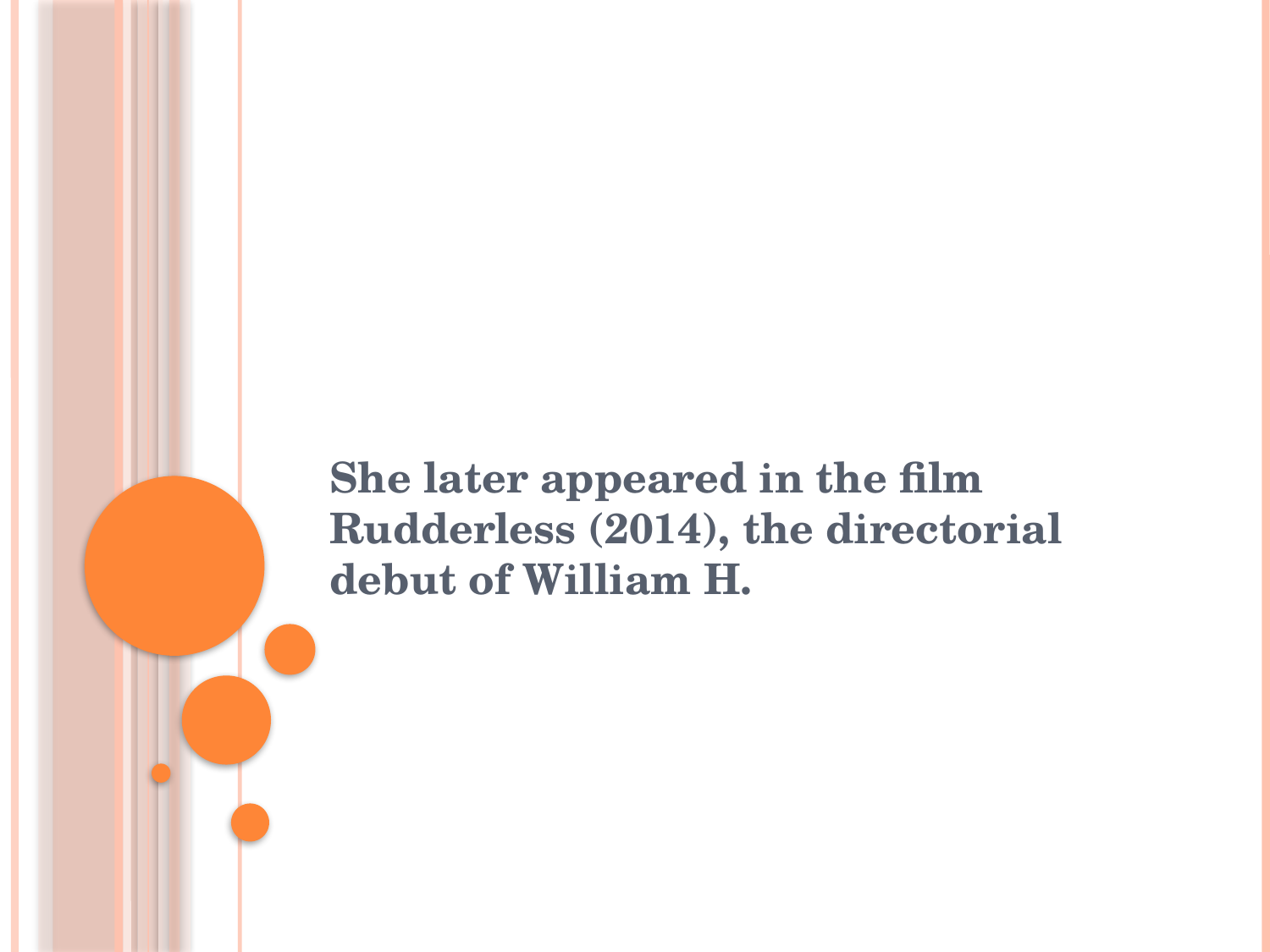

#
She later appeared in the film Rudderless (2014), the directorial debut of William H.